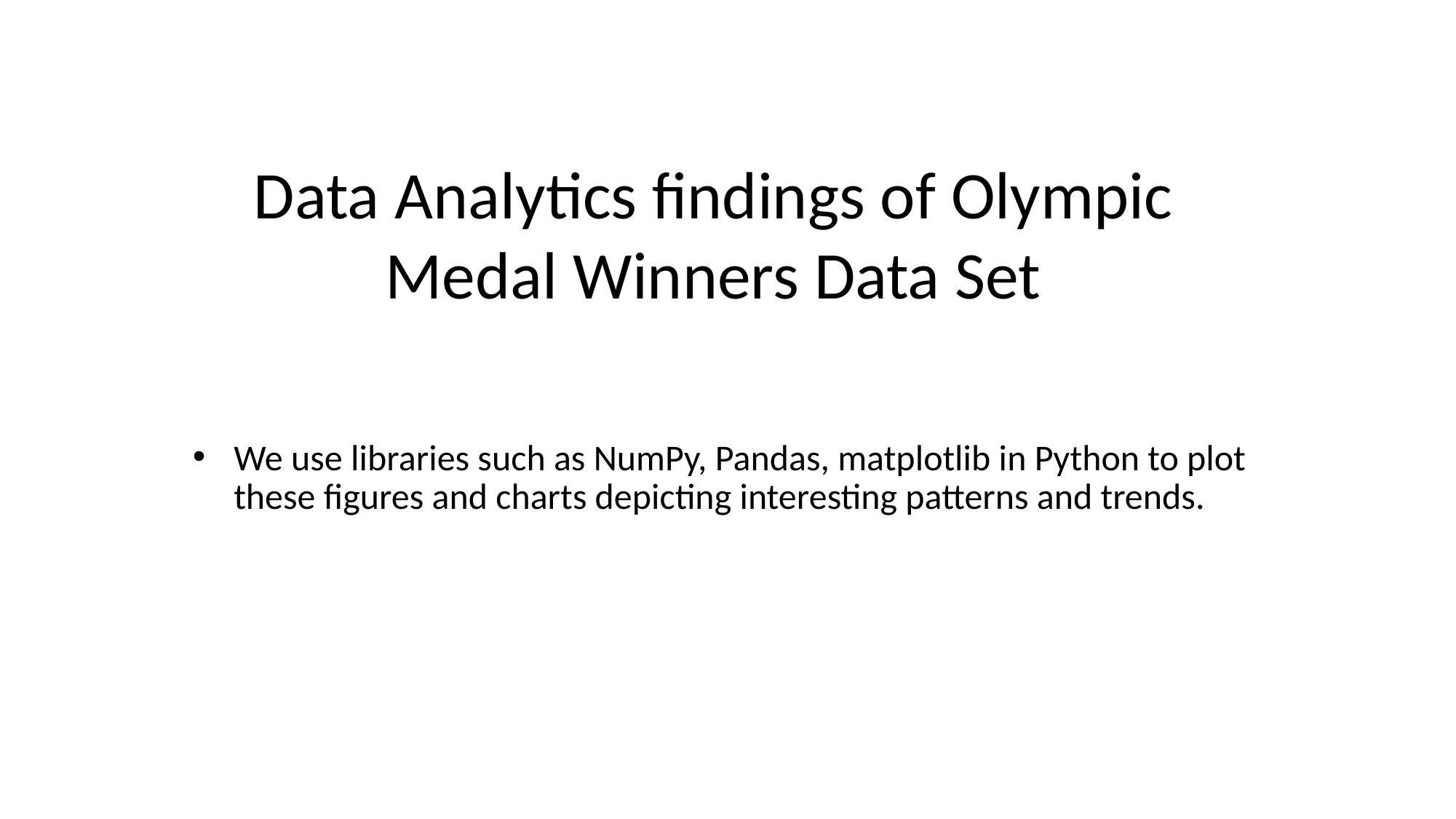

# Data Analytics findings of Olympic Medal Winners Data Set
We use libraries such as NumPy, Pandas, matplotlib in Python to plot these figures and charts depicting interesting patterns and trends.